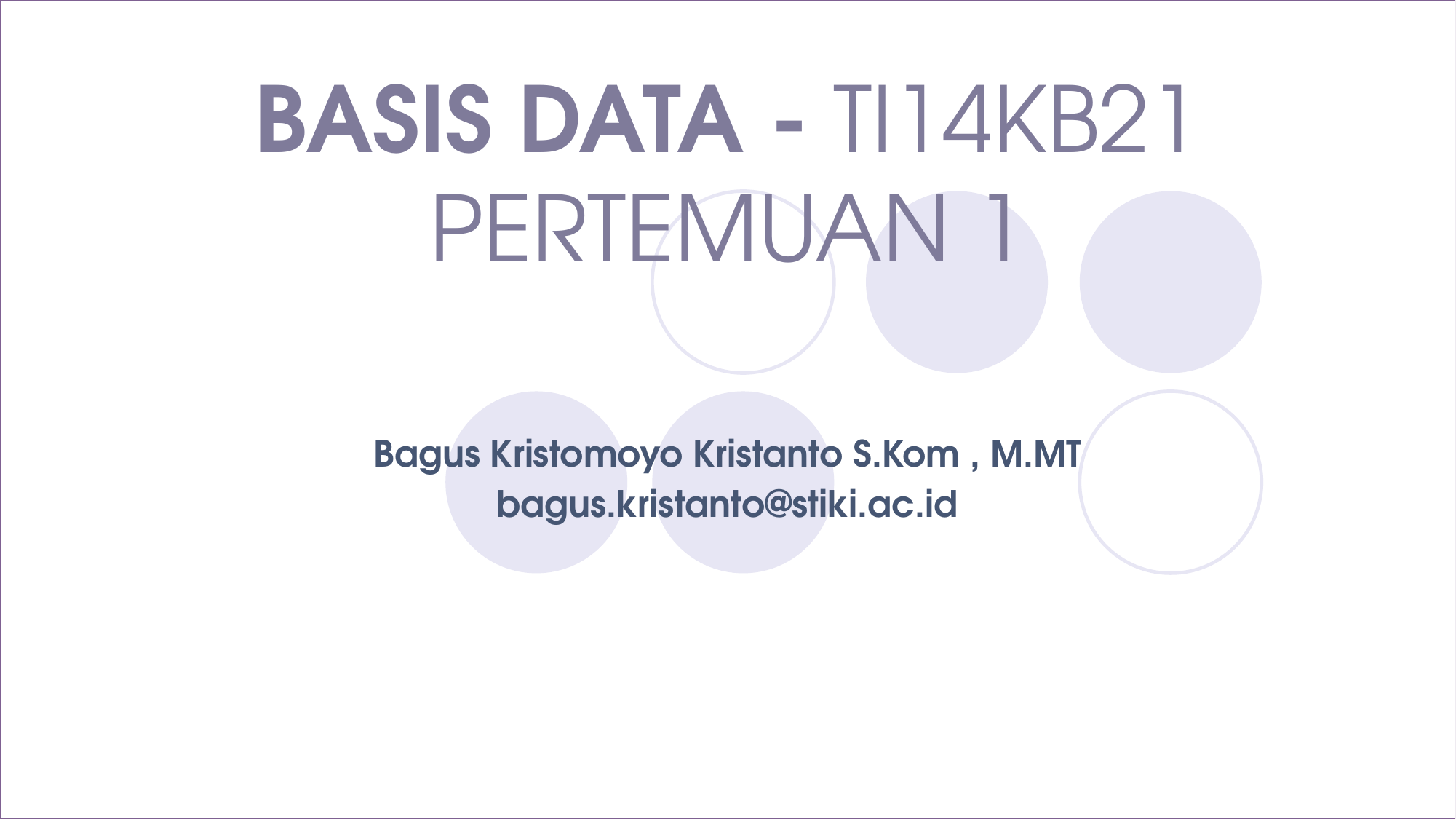

# BASIS DATA - TI14KB21 PERTEMUAN 1
Bagus Kristomoyo Kristanto S.Kom , M.MT
bagus.kristanto@stiki.ac.id